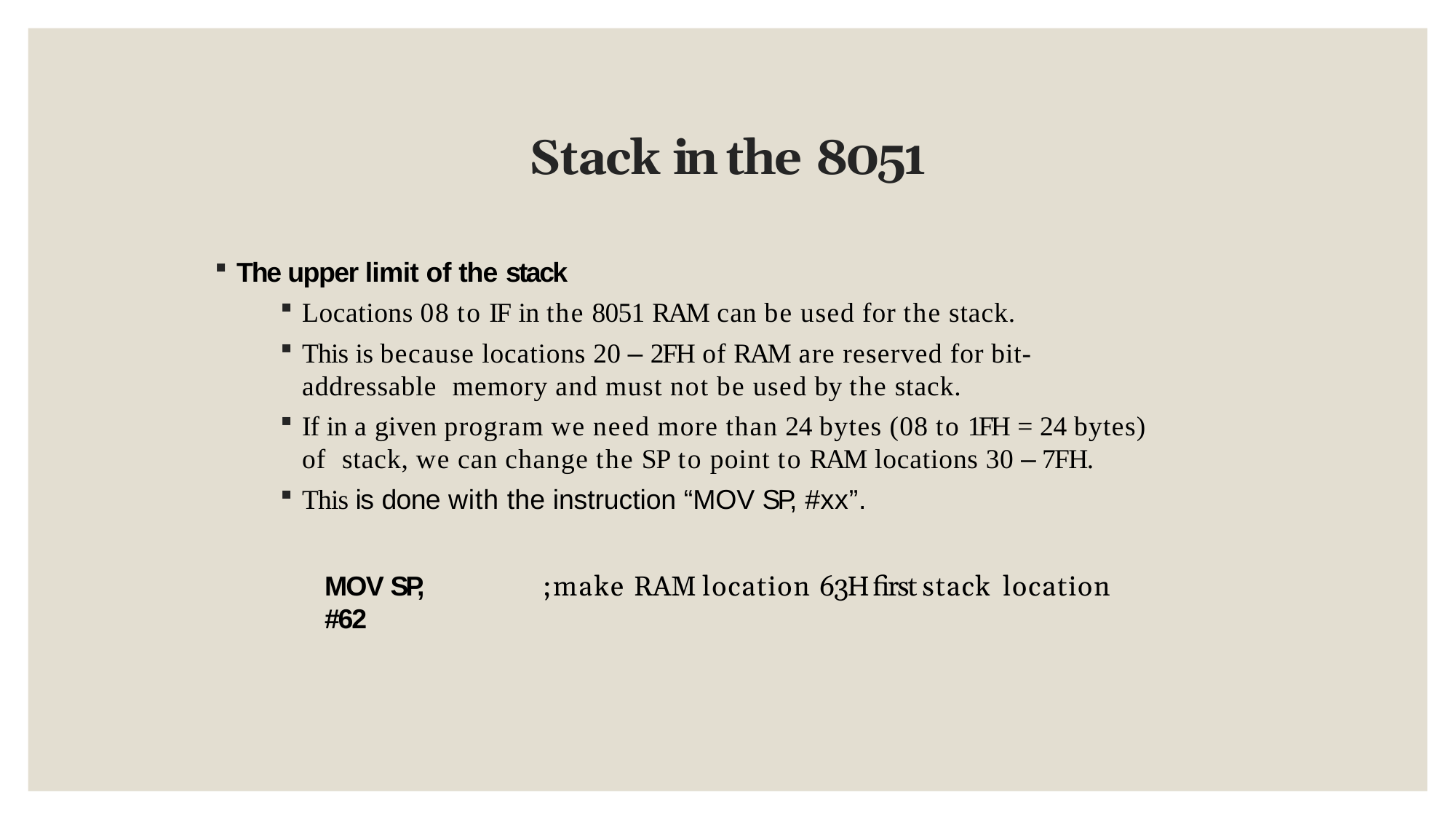

# Stack in the 8051
The upper limit of the stack
Locations 08 to IF in the 8051 RAM can be used for the stack.
This is because locations 20 – 2FH of RAM are reserved for bit-addressable  memory and must not be used by the stack.
If in a given program we need more than 24 bytes (08 to 1FH = 24 bytes) of  stack, we can change the SP to point to RAM locations 30 – 7FH.
This is done with the instruction “MOV SP, #xx”.
MOV SP, #62
;make RAM location 63H first stack location